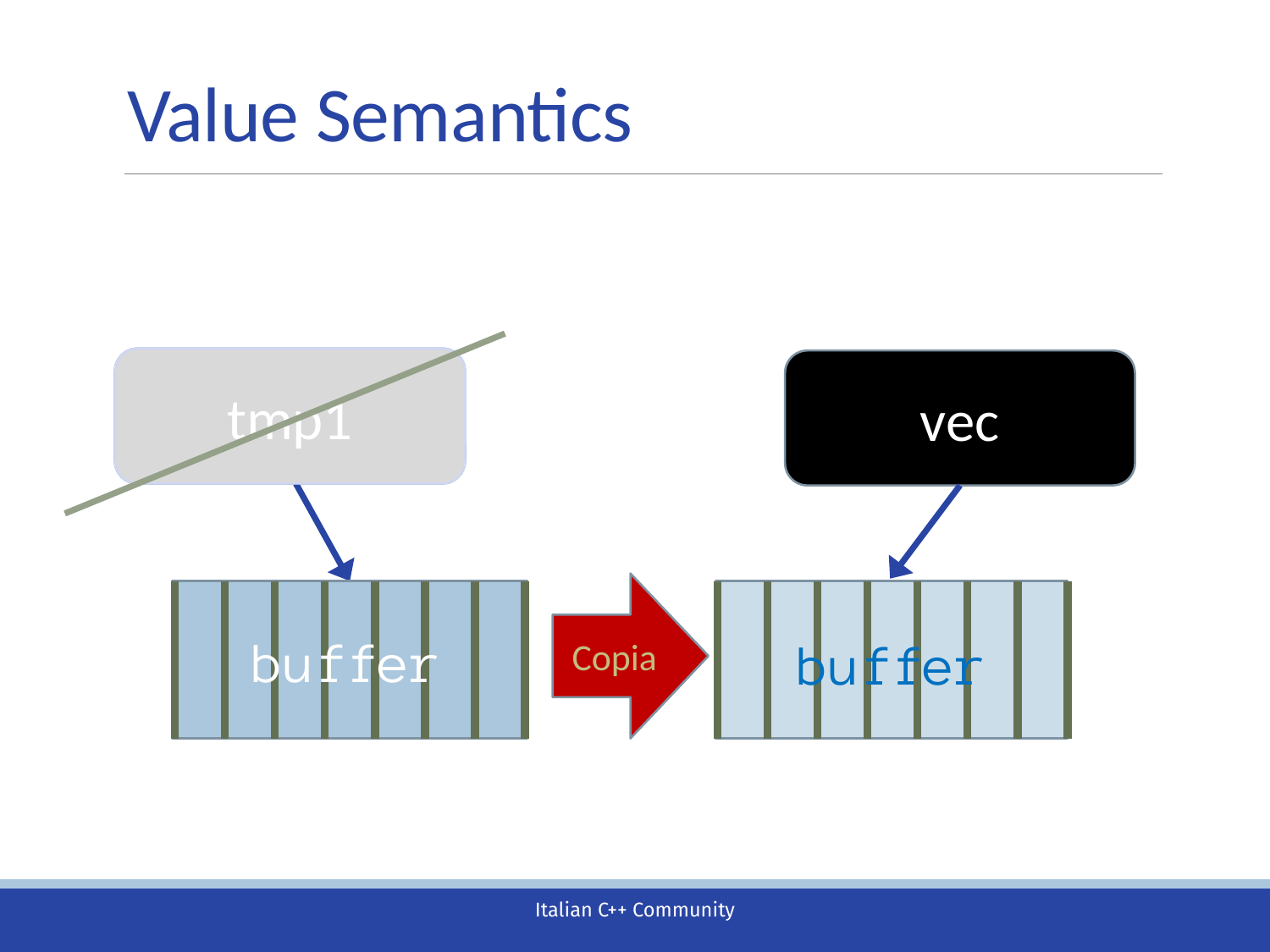

# Value Semantics
tmp
tmp1
vec
Copia

buffer

buffer
8